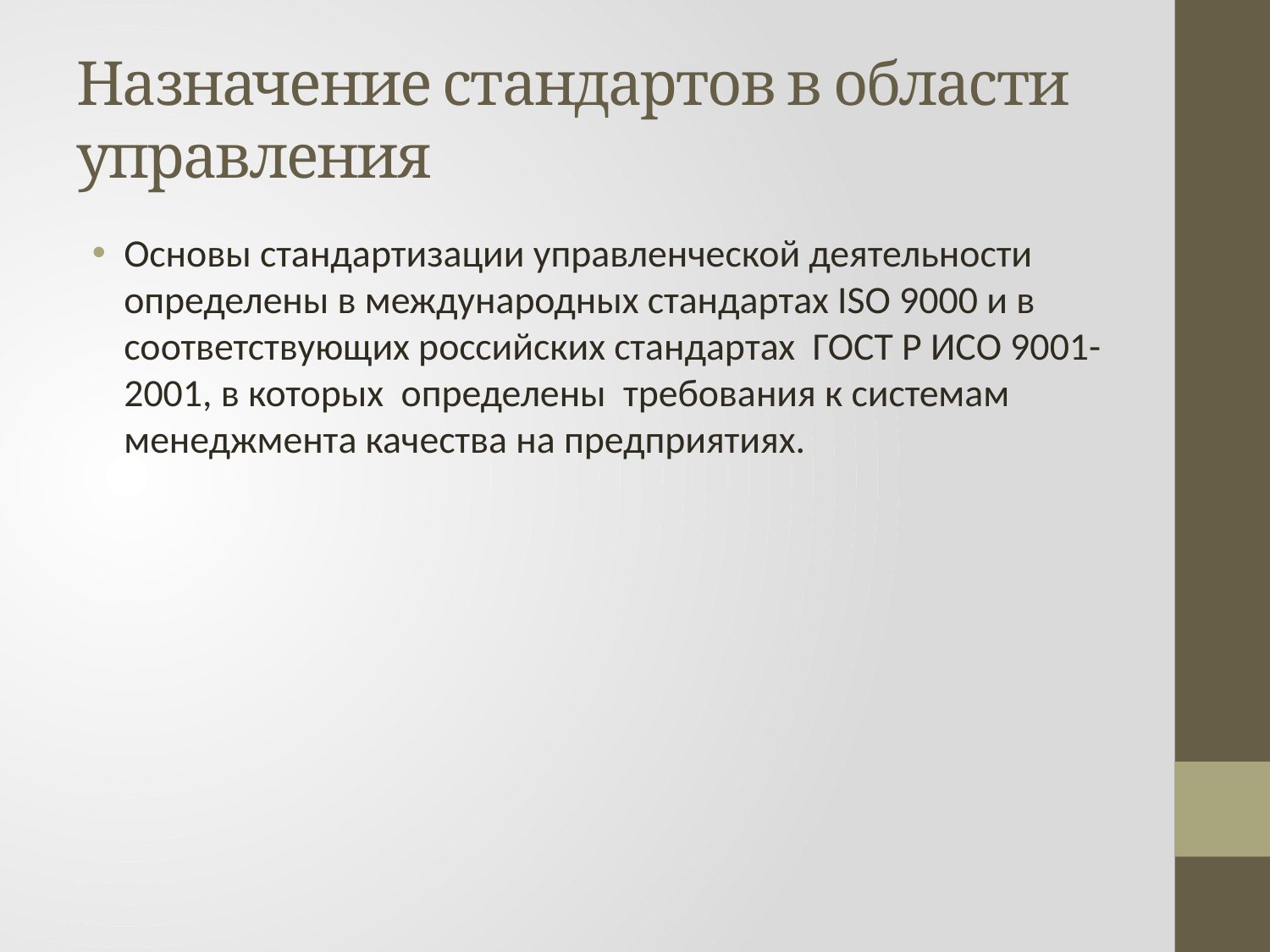

# Назначение стандартов в области управления
Основы стандартизации управленческой деятельности определены в международных стандартах ISO 9000 и в соответствующих российских стандартах  ГОСТ Р ИСО 9001-2001, в которых  определены  требования к системам менеджмента качества на предприятиях.